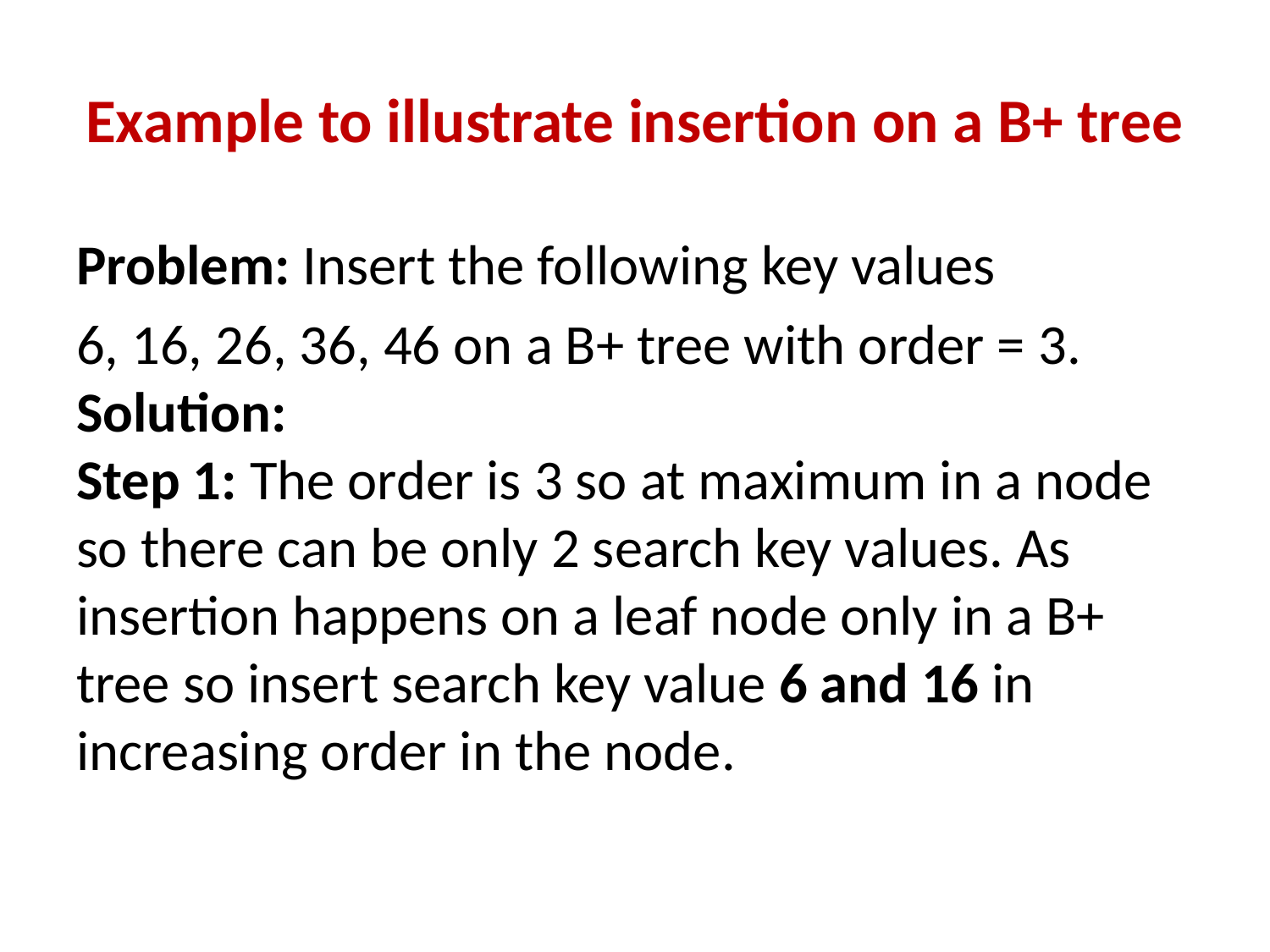

# Example to illustrate insertion on a B+ tree
Problem: Insert the following key values
6, 16, 26, 36, 46 on a B+ tree with order = 3. 
Solution: 
Step 1: The order is 3 so at maximum in a node so there can be only 2 search key values. As insertion happens on a leaf node only in a B+ tree so insert search key value 6 and 16 in increasing order in the node.